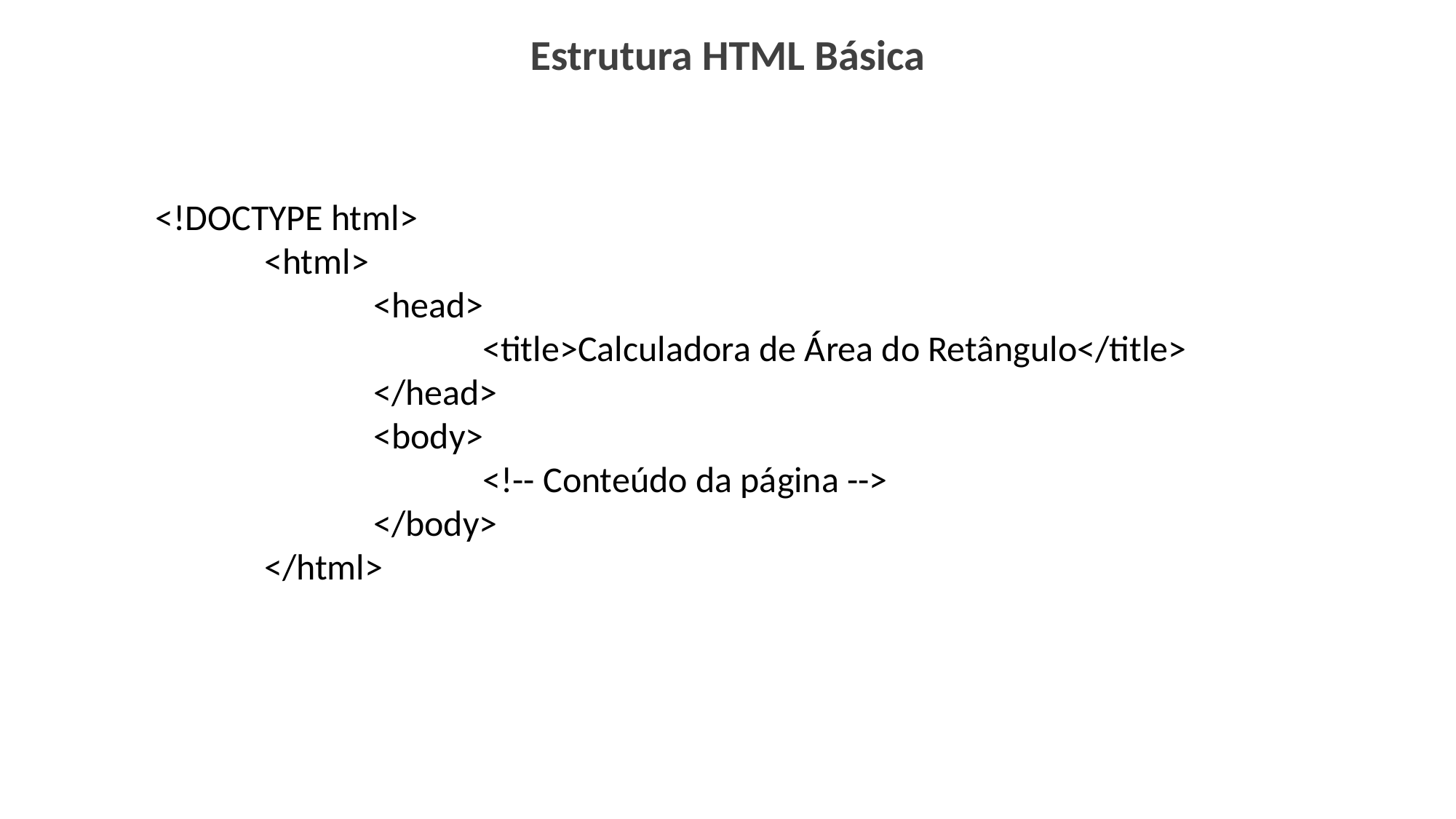

Estrutura HTML Básica
<!DOCTYPE html>
	<html>
		<head>
    			<title>Calculadora de Área do Retângulo</title>
		</head>
		<body>
    			<!-- Conteúdo da página -->
		</body>
	</html>